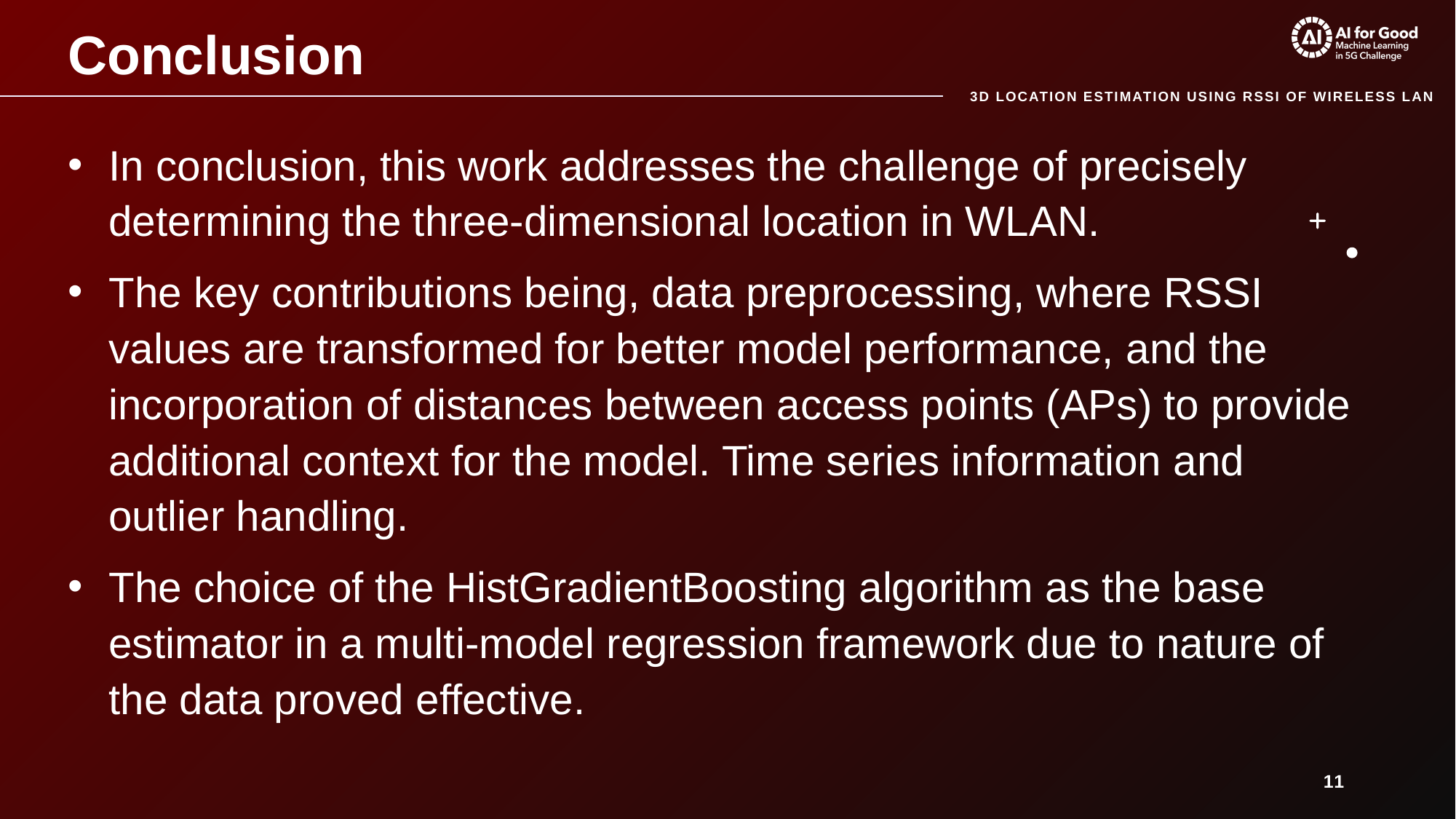

# Conclusion
3D Location Estimation Using RSSI of Wireless LAN
In conclusion, this work addresses the challenge of precisely determining the three-dimensional location in WLAN.
The key contributions being, data preprocessing, where RSSI values are transformed for better model performance, and the incorporation of distances between access points (APs) to provide additional context for the model. Time series information and outlier handling.
The choice of the HistGradientBoosting algorithm as the base estimator in a multi-model regression framework due to nature of the data proved effective.
11